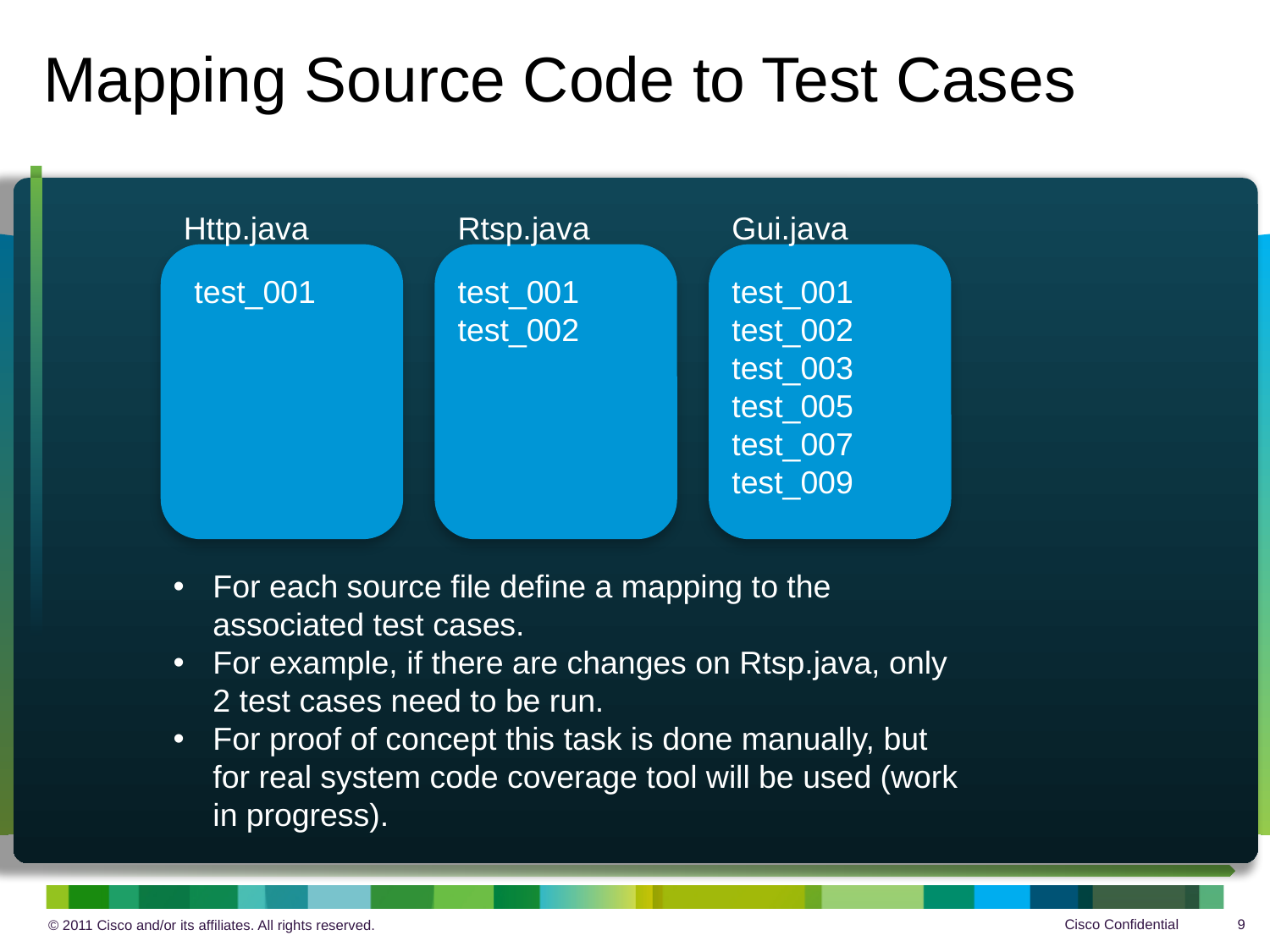

# Mapping Source Code to Test Cases
Http.java
Rtsp.java
Gui.java

test_001
test_001
test_002

test_001
test_002
test_003
test_005
test_007
test_009

For each source file define a mapping to the associated test cases.
For example, if there are changes on Rtsp.java, only 2 test cases need to be run.
For proof of concept this task is done manually, but for real system code coverage tool will be used (work in progress).